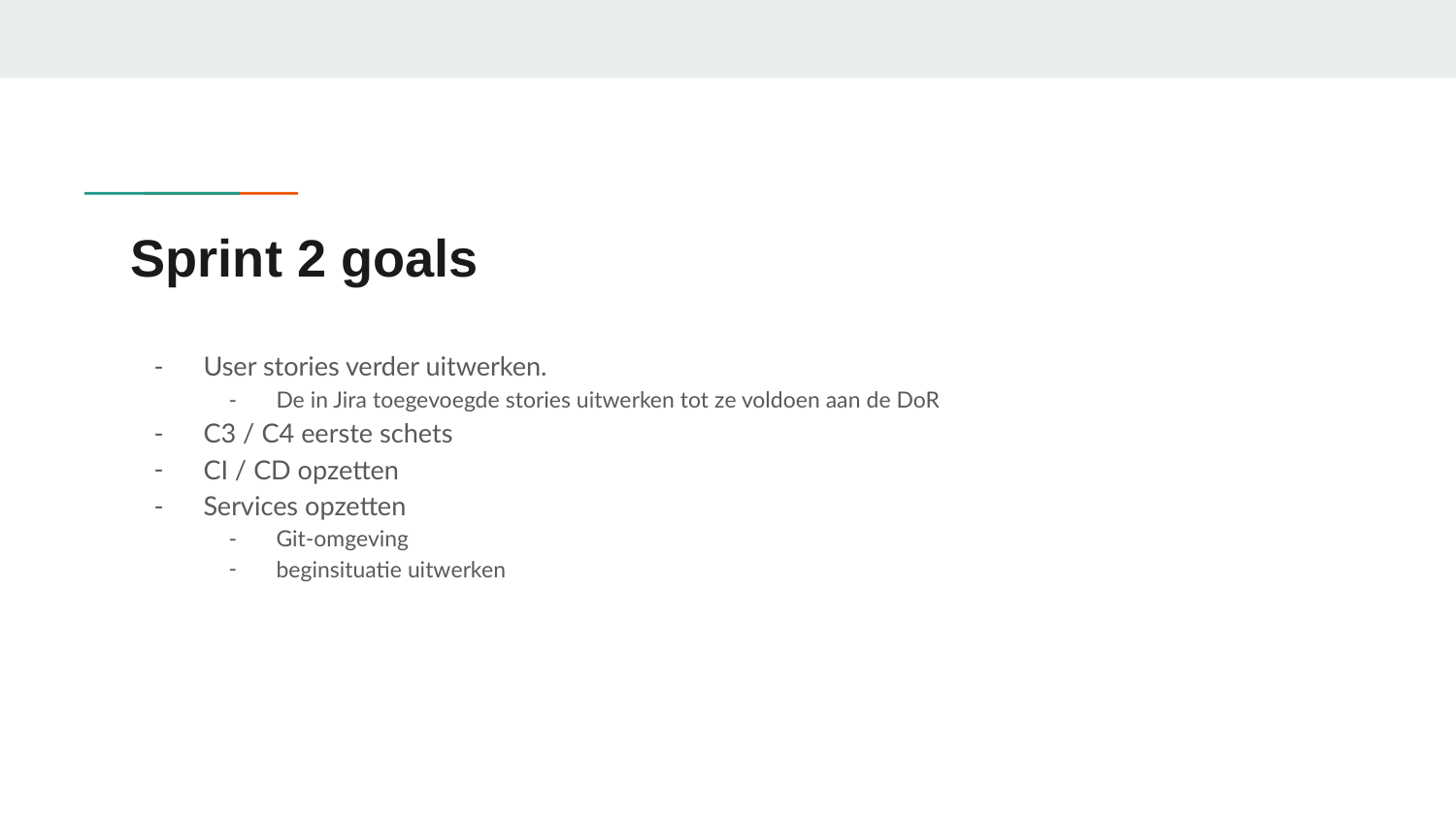

# Sprint 2 goals
User stories verder uitwerken.
De in Jira toegevoegde stories uitwerken tot ze voldoen aan de DoR
C3 / C4 eerste schets
CI / CD opzetten
Services opzetten
Git-omgeving
beginsituatie uitwerken